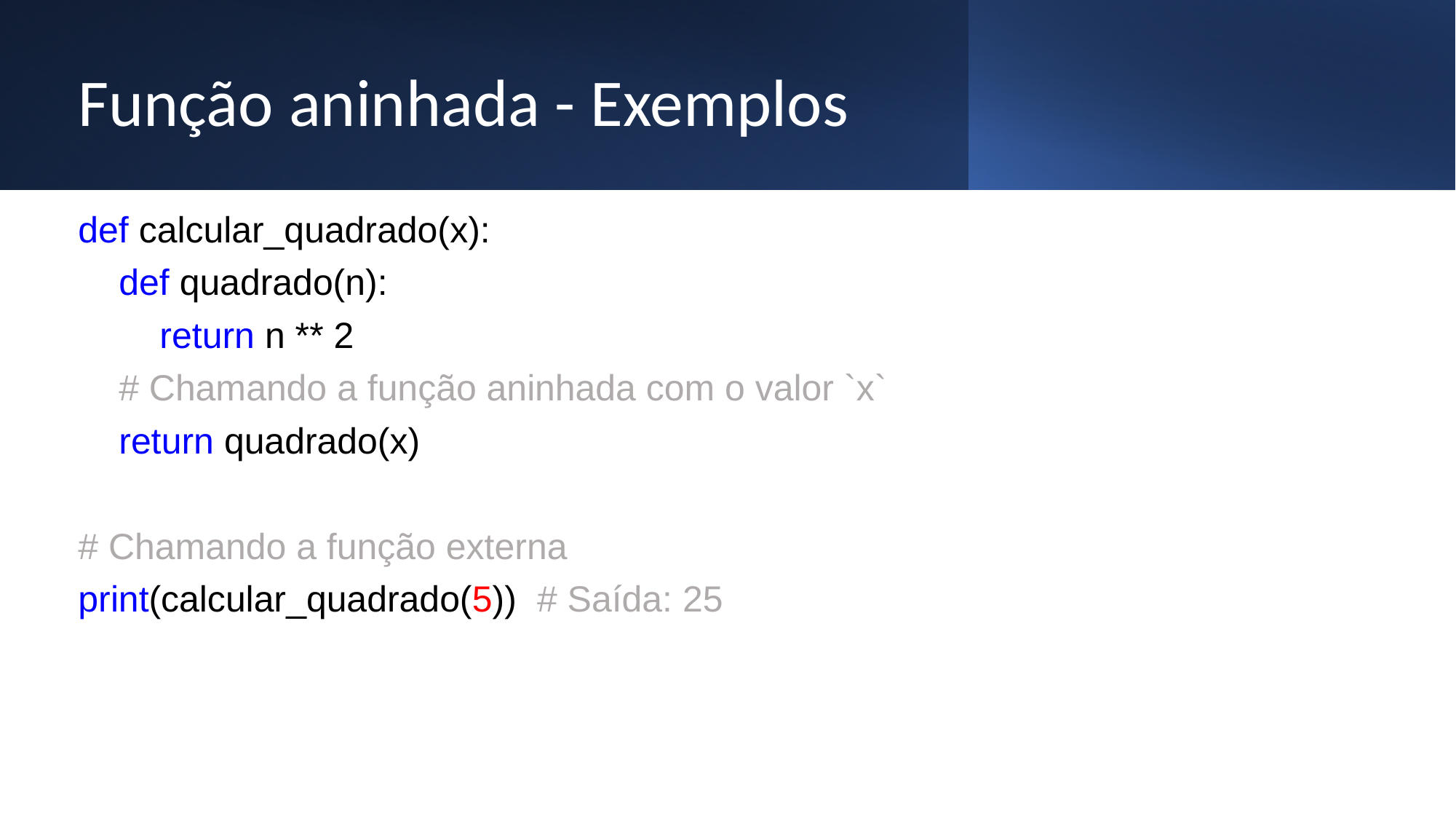

# Função aninhada - Exemplos
def calcular_quadrado(x):
    def quadrado(n):
        return n ** 2
    # Chamando a função aninhada com o valor `x`
    return quadrado(x)

# Chamando a função externa
print(calcular_quadrado(5))  # Saída: 25